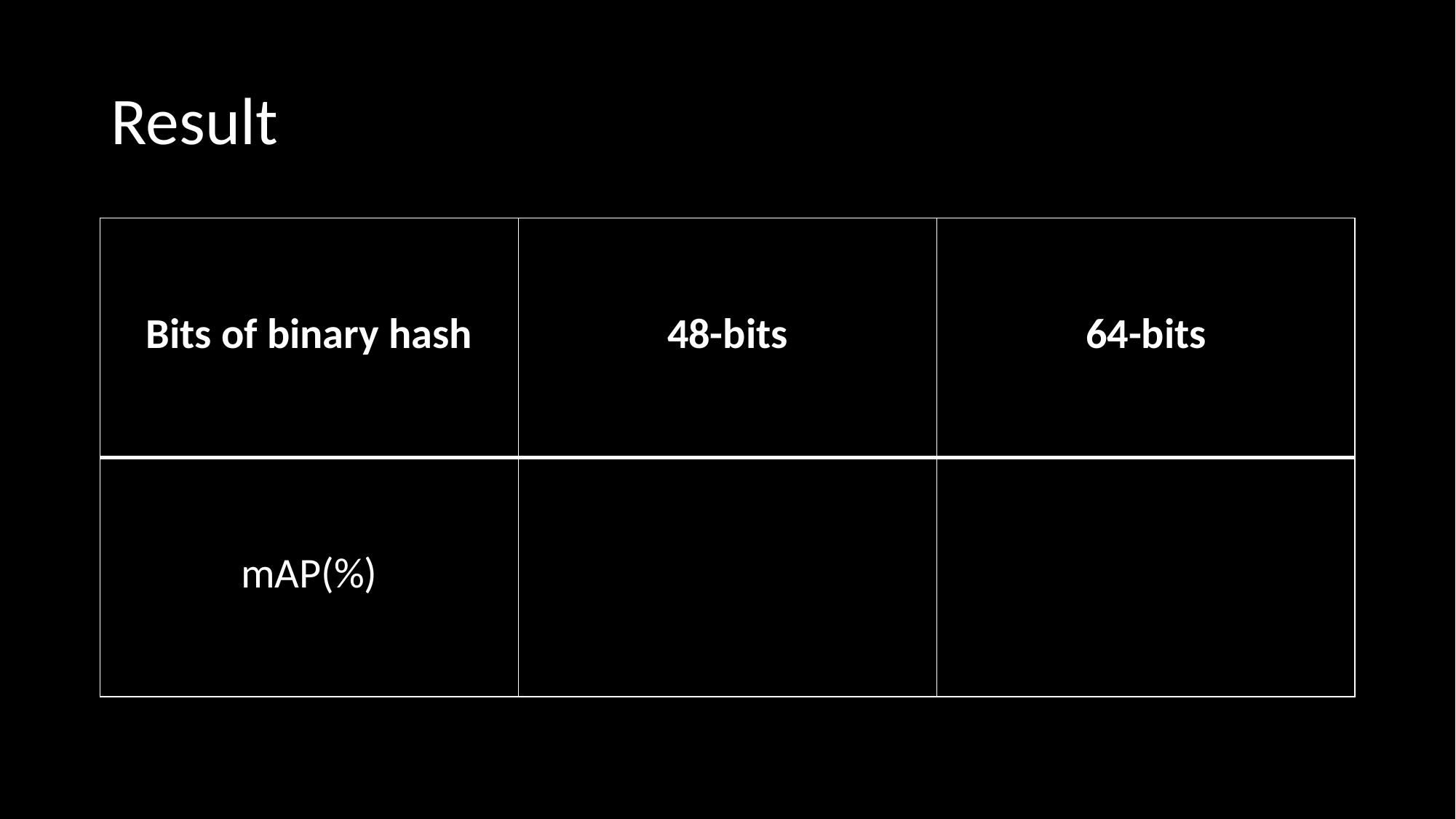

# Result
| Bits of binary hash | 48-bits | 64-bits |
| --- | --- | --- |
| mAP(%) |  |  |